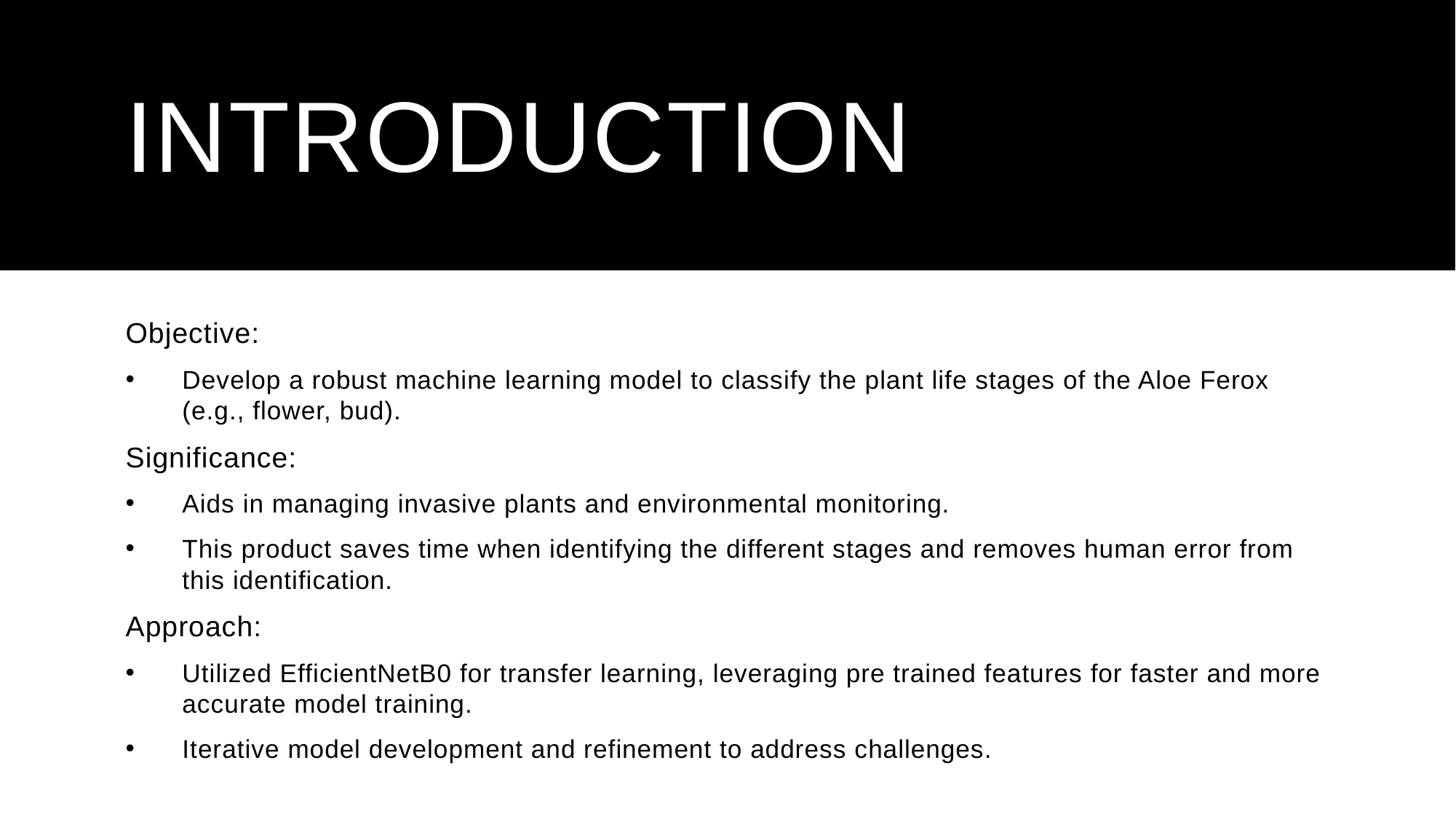

# Introduction
Objective:
Develop a robust machine learning model to classify the plant life stages of the Aloe Ferox (e.g., flower, bud).
Significance:
Aids in managing invasive plants and environmental monitoring.
This product saves time when identifying the different stages and removes human error from this identification.
Approach:
Utilized EfficientNetB0 for transfer learning, leveraging pre trained features for faster and more accurate model training.
Iterative model development and refinement to address challenges.